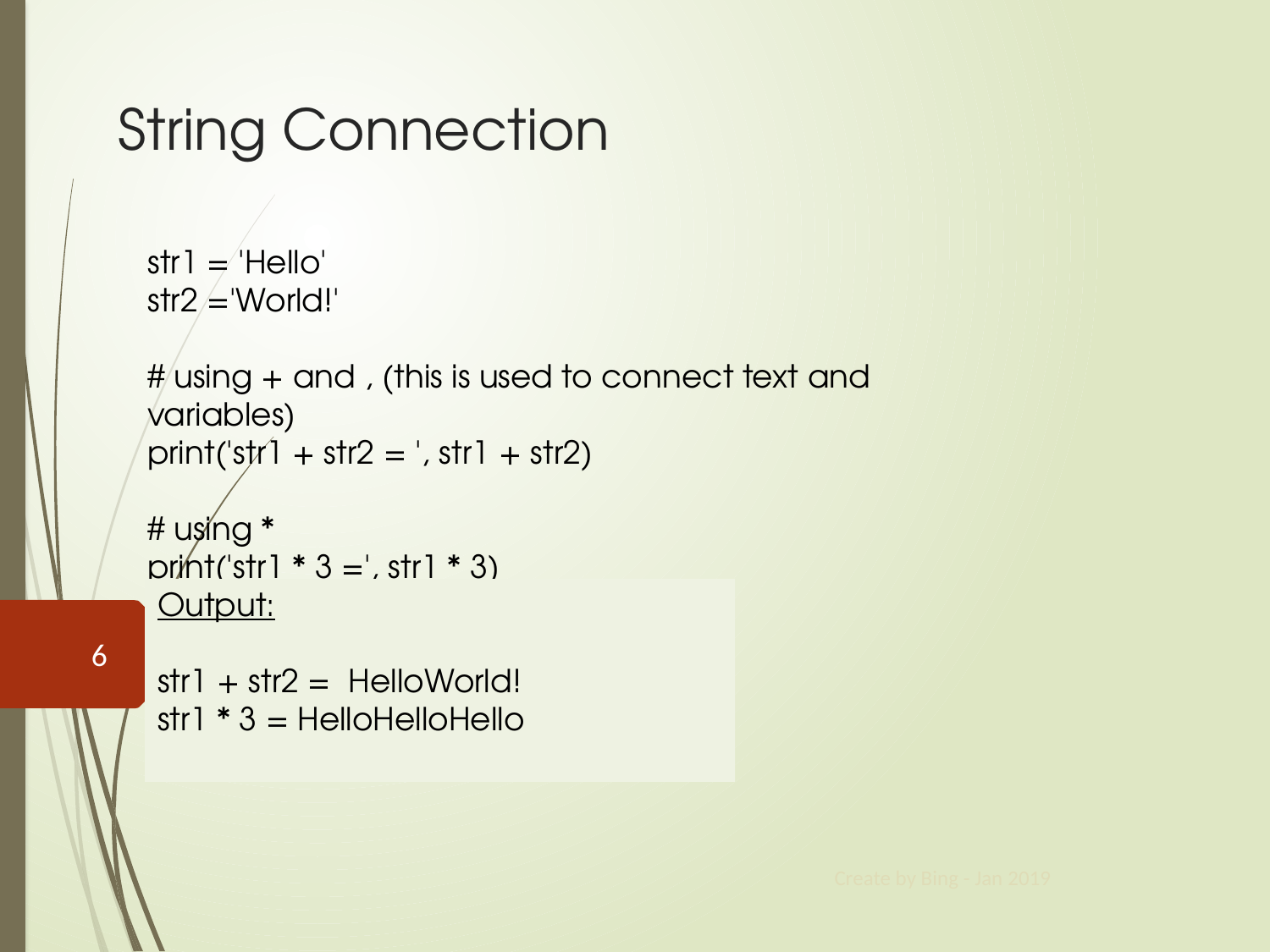

# String Connection
str1 = 'Hello'
str2 ='World!'

# using + and , (this is used to connect text and variables)
print('str1 + str2 = ', str1 + str2)

# using *
print('str1 * 3 =', str1 * 3)

Output:

str1 + str2 =  HelloWorld!
str1 * 3 = HelloHelloHello

6
Create by Bing - Jan 2019